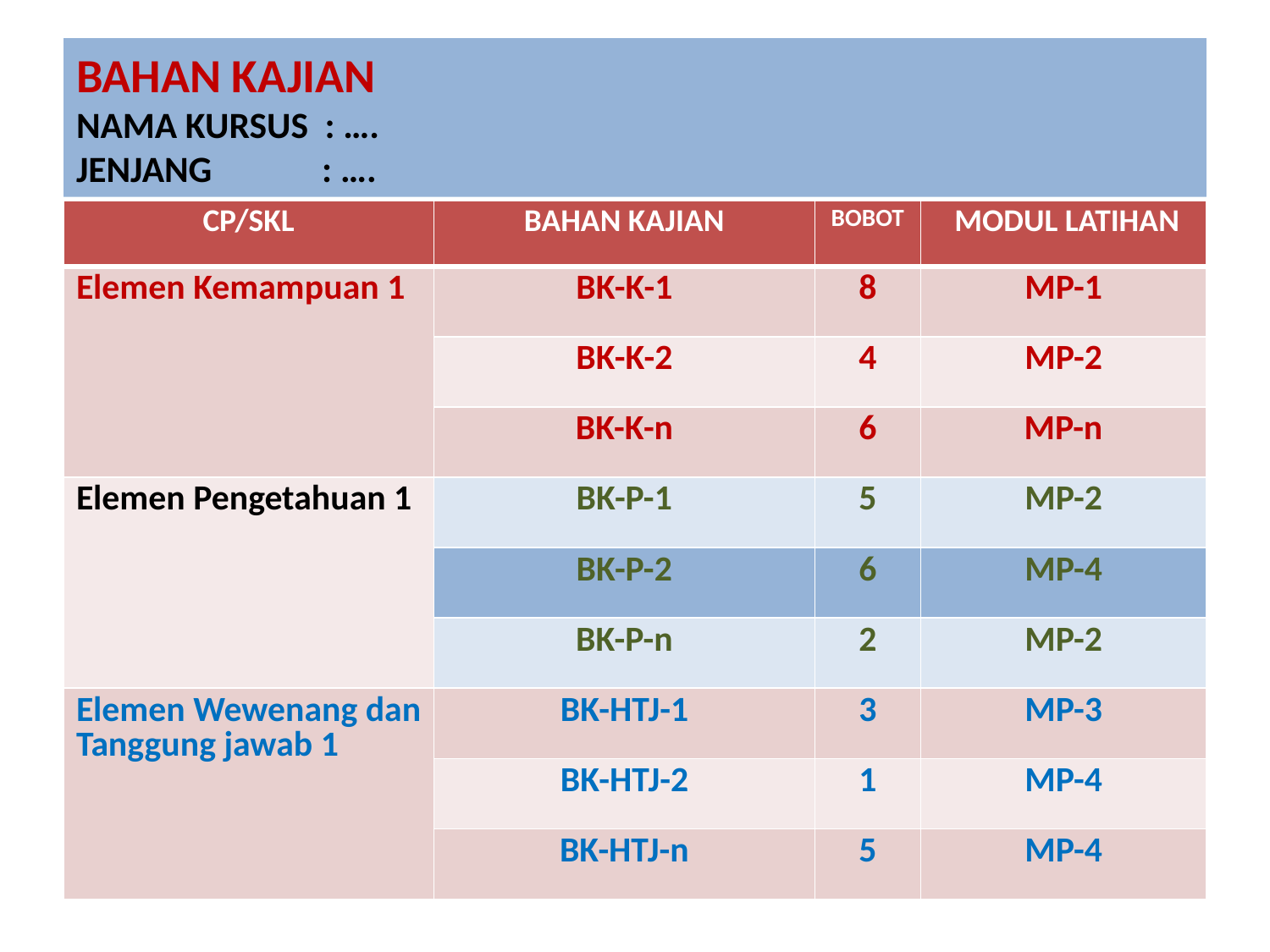

# BAHAN KAJIAN NAMA KURSUS  : …. JENJANG	   : ….
| CP/SKL | BAHAN KAJIAN | BOBOT | MODUL LATIHAN |
| --- | --- | --- | --- |
| Elemen Kemampuan 1 | BK-K-1 | 8 | MP-1 |
|  | BK-K-2 | 4 | MP-2 |
|  | BK-K-n | 6 | MP-n |
| Elemen Pengetahuan 1 | BK-P-1 | 5 | MP-2 |
|  | BK-P-2 | 6 | MP-4 |
|  | BK-P-n | 2 | MP-2 |
| Elemen Wewenang dan Tanggung jawab 1 | BK-HTJ-1 | 3 | MP-3 |
|  | BK-HTJ-2 | 1 | MP-4 |
|  | BK-HTJ-n | 5 | MP-4 |